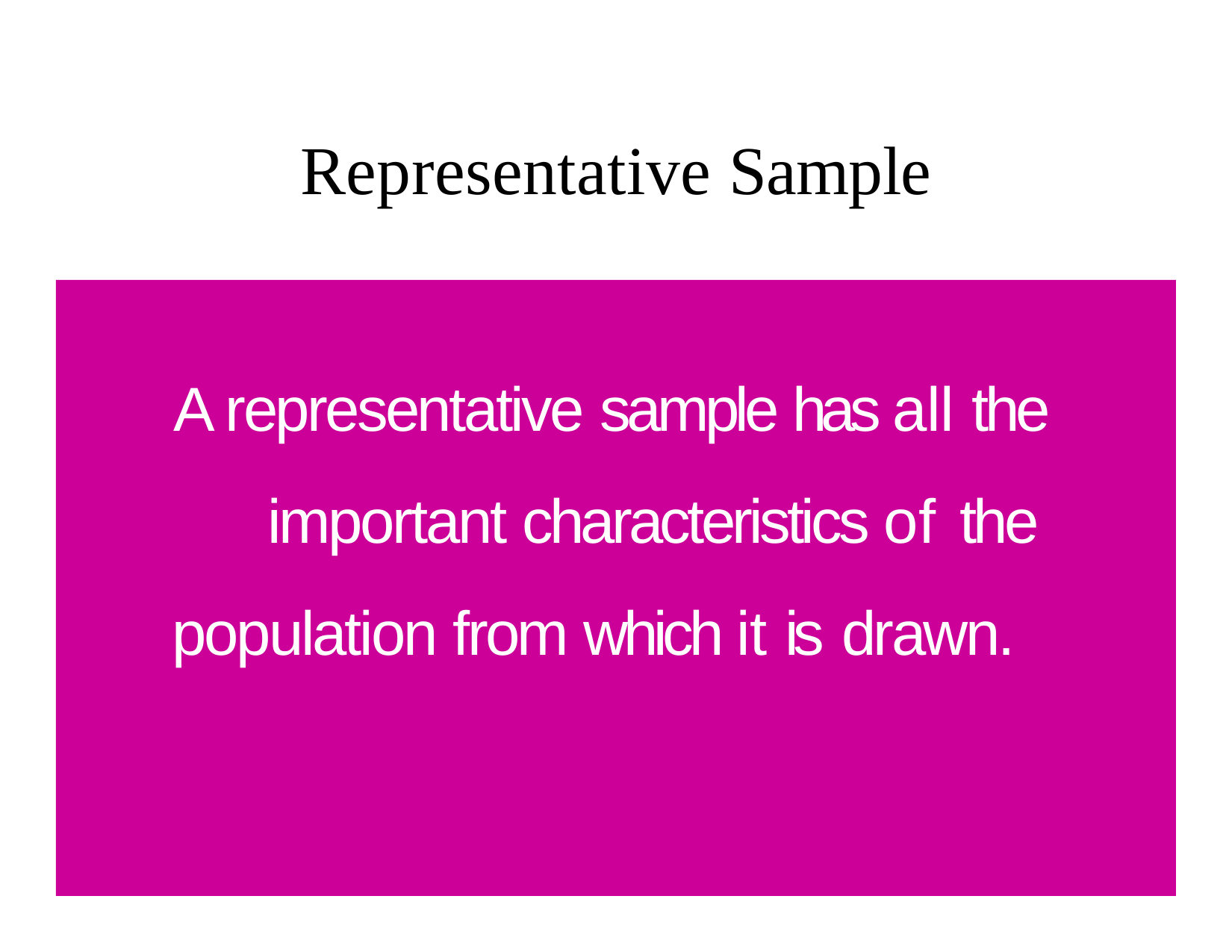

# Representative Sample

A representative sample has all the  important characteristics of the
population from which it is drawn.